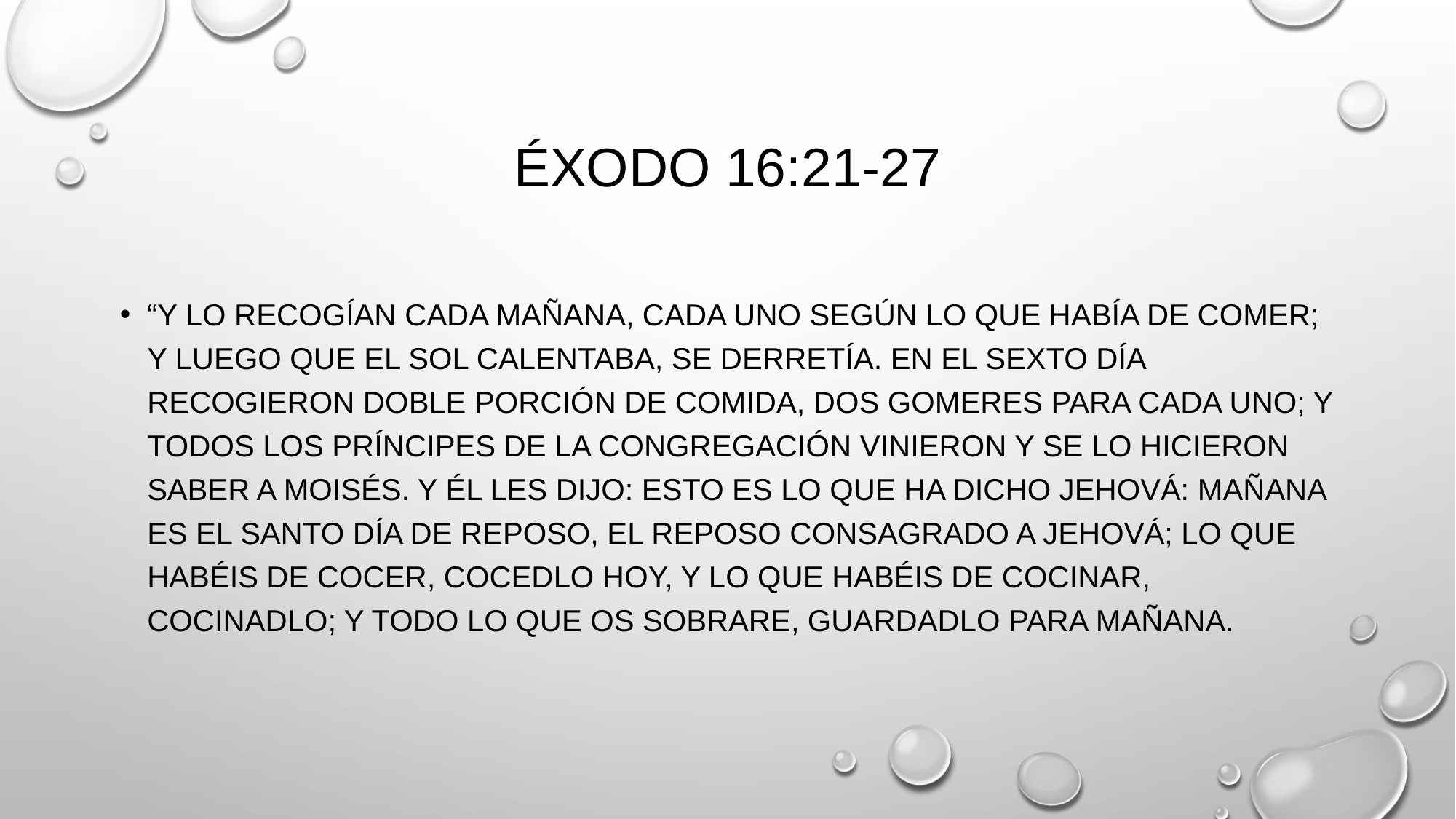

# Éxodo 16:21-27
“Y lo recogían cada mañana, cada uno según lo que había de comer; y luego que el sol calentaba, se derretía. En el sexto día recogieron doble porción de comida, dos gomeres para cada uno; y todos los príncipes de la congregación vinieron y se lo hicieron saber a Moisés. Y él les dijo: Esto es lo que ha dicho Jehová: Mañana es el santo día de reposo, el reposo consagrado a Jehová; lo que habéis de cocer, cocedlo hoy, y lo que habéis de cocinar, cocinadlo; y todo lo que os sobrare, guardadlo para mañana.